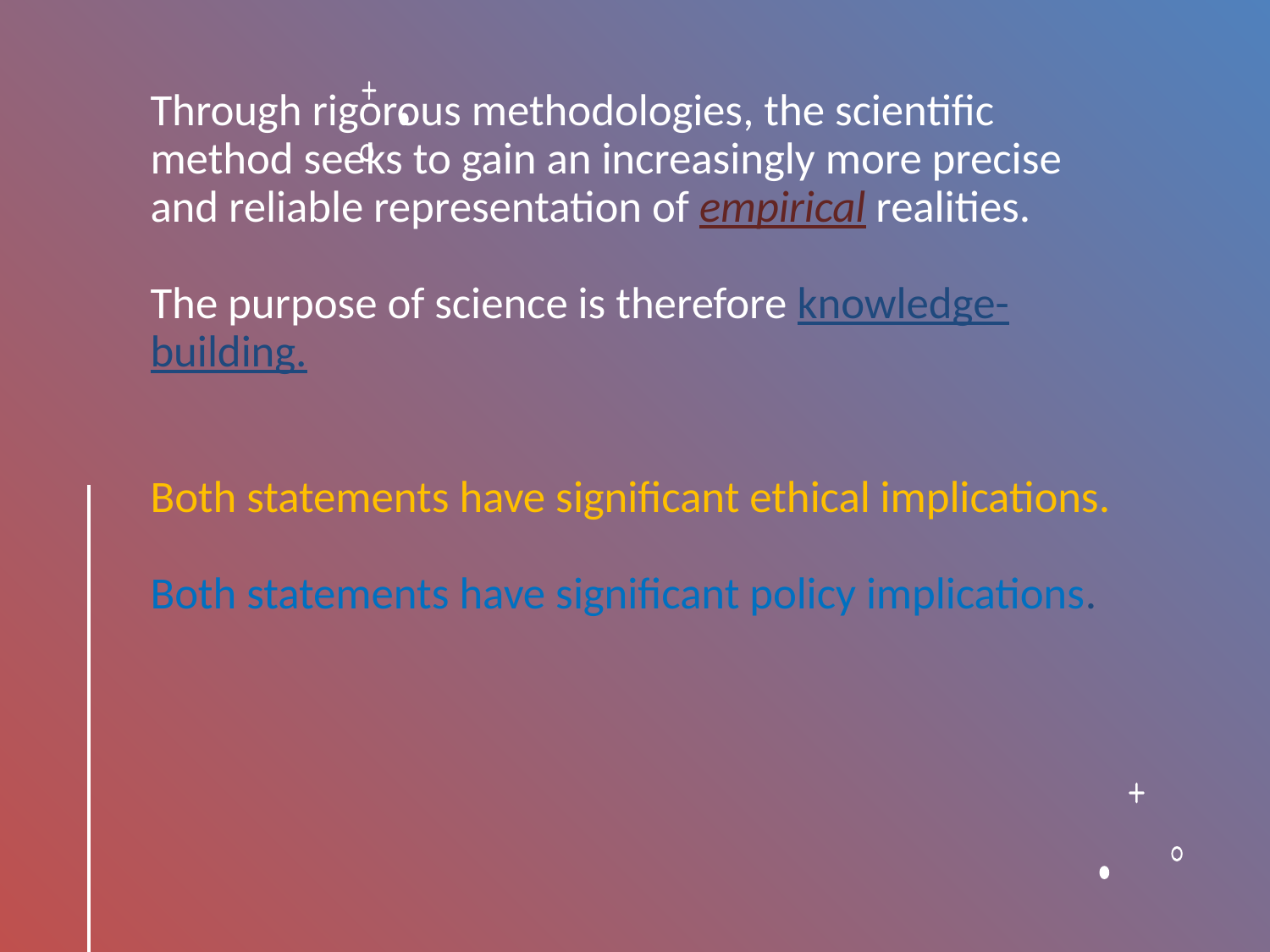

# Through rigorous methodologies, the scientific method seeks to gain an increasingly more precise and reliable representation of empirical realities. The purpose of science is therefore knowledge-building. Both statements have significant ethical implications. Both statements have significant policy implications.